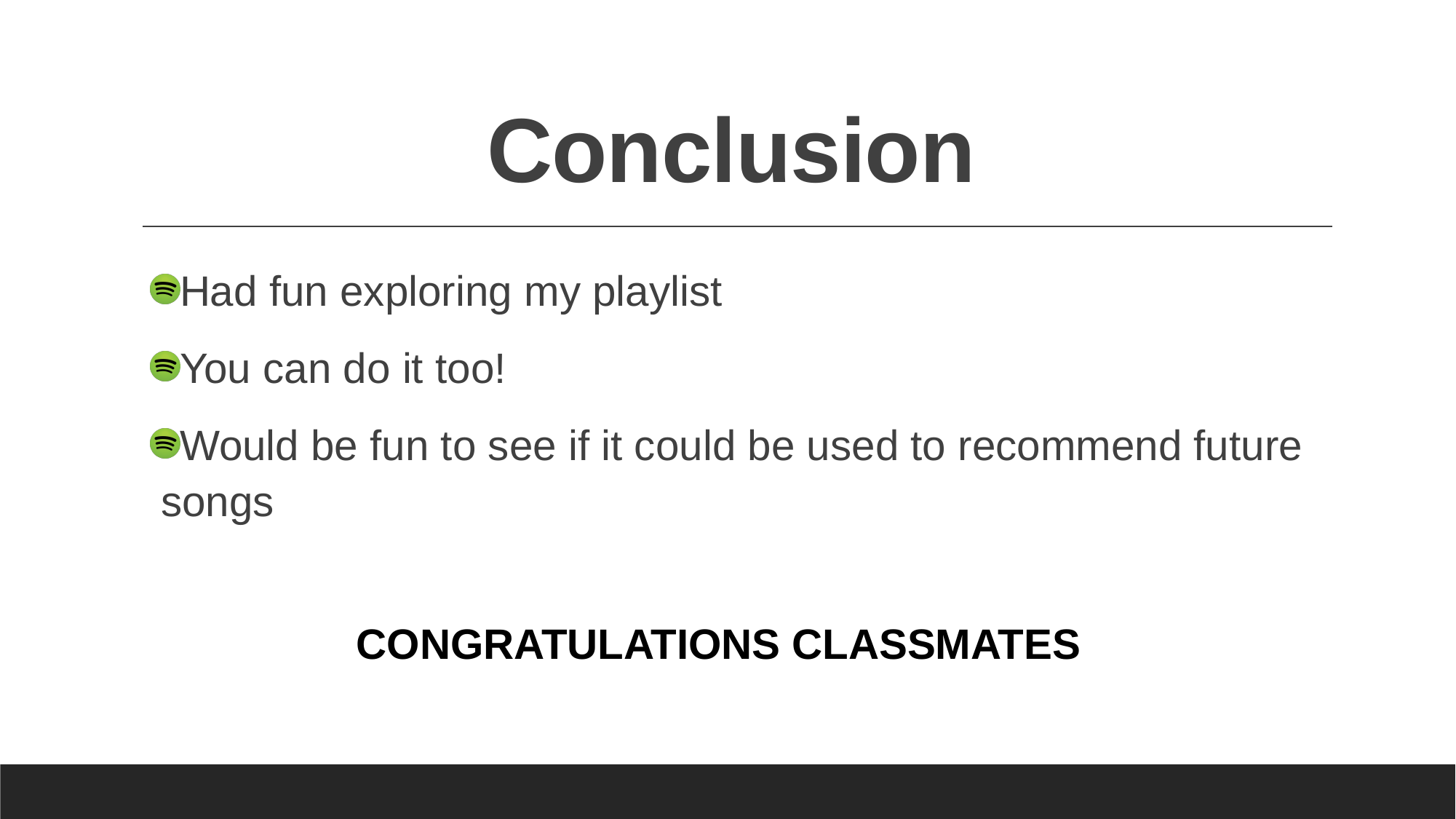

# Conclusion
Had fun exploring my playlist
You can do it too!
Would be fun to see if it could be used to recommend future songs
CONGRATULATIONS CLASSMATES